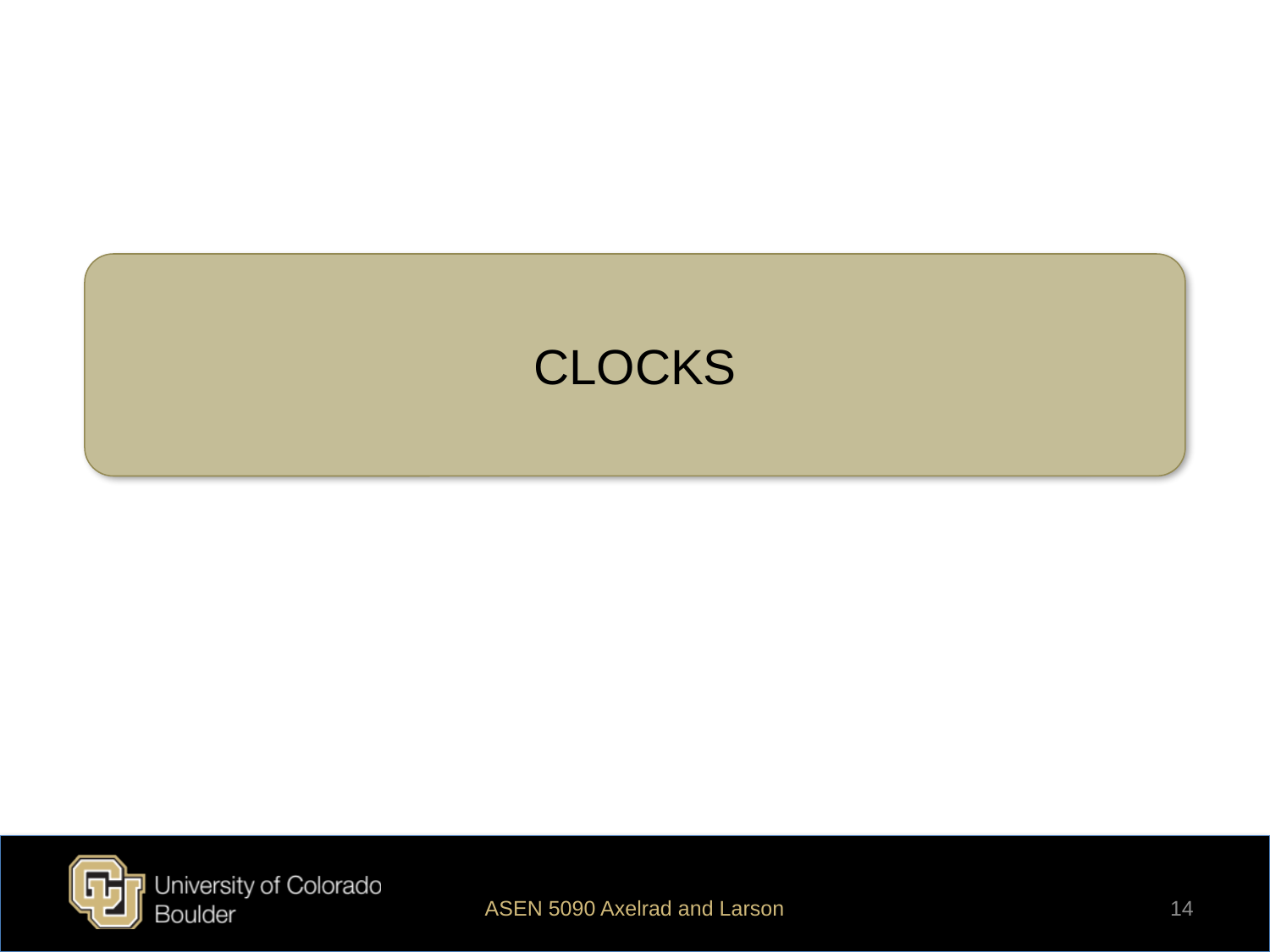

# CLOCKS

ASEN 5090 Axelrad and Larson
14